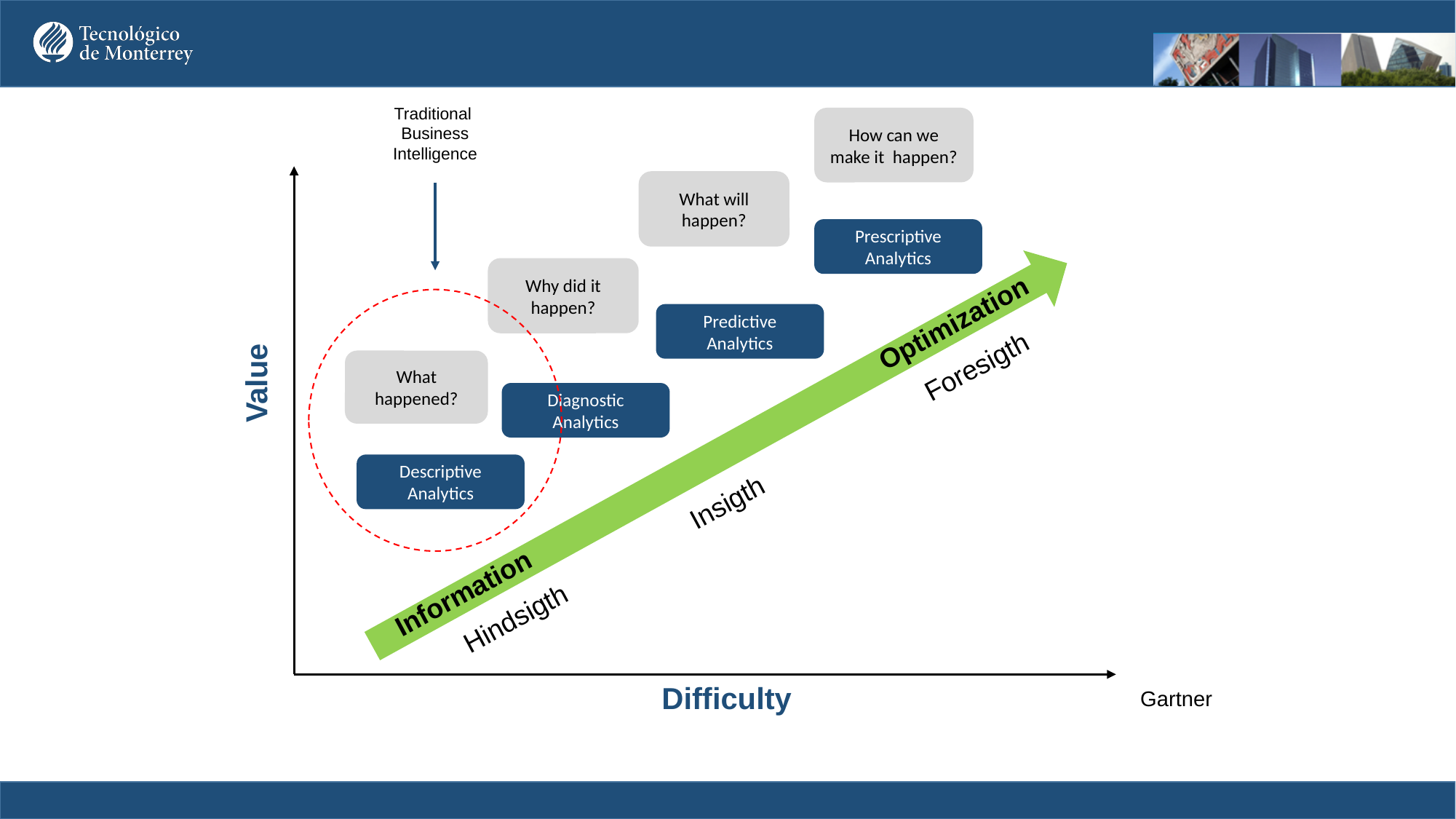

Traditional
Business
Intelligence
How can we make it  happen?
What will happen?
Prescriptive Analytics
Why did it happen?

Optimization
Predictive Analytics
Foresigth
What happened?
Value
Diagnostic Analytics

Descriptive Analytics
Insigth
Information
Hindsigth
Difficulty
Gartner